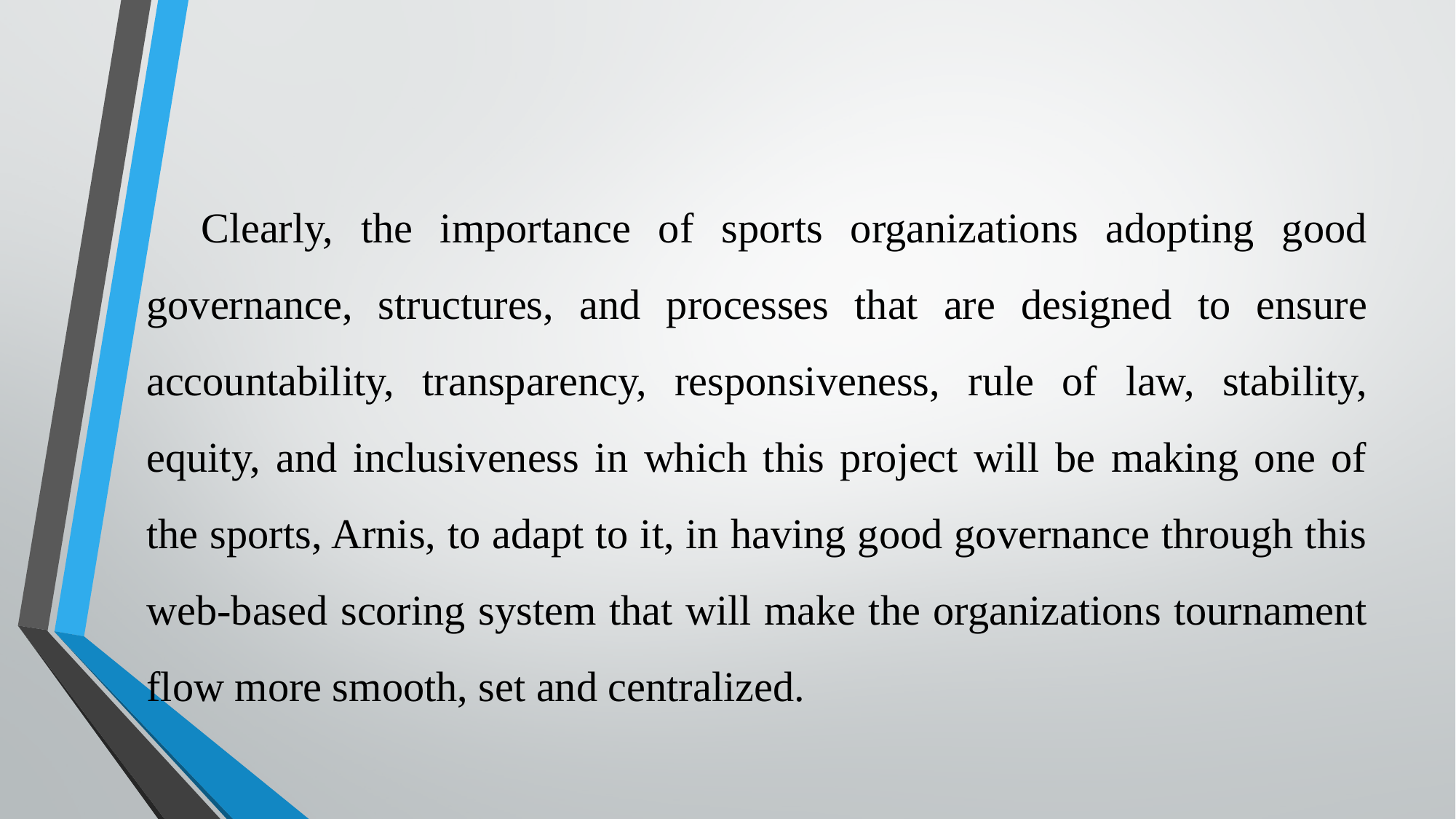

Clearly, the importance of sports organizations adopting good governance, structures, and processes that are designed to ensure accountability, transparency, responsiveness, rule of law, stability, equity, and inclusiveness in which this project will be making one of the sports, Arnis, to adapt to it, in having good governance through this web-based scoring system that will make the organizations tournament flow more smooth, set and centralized.